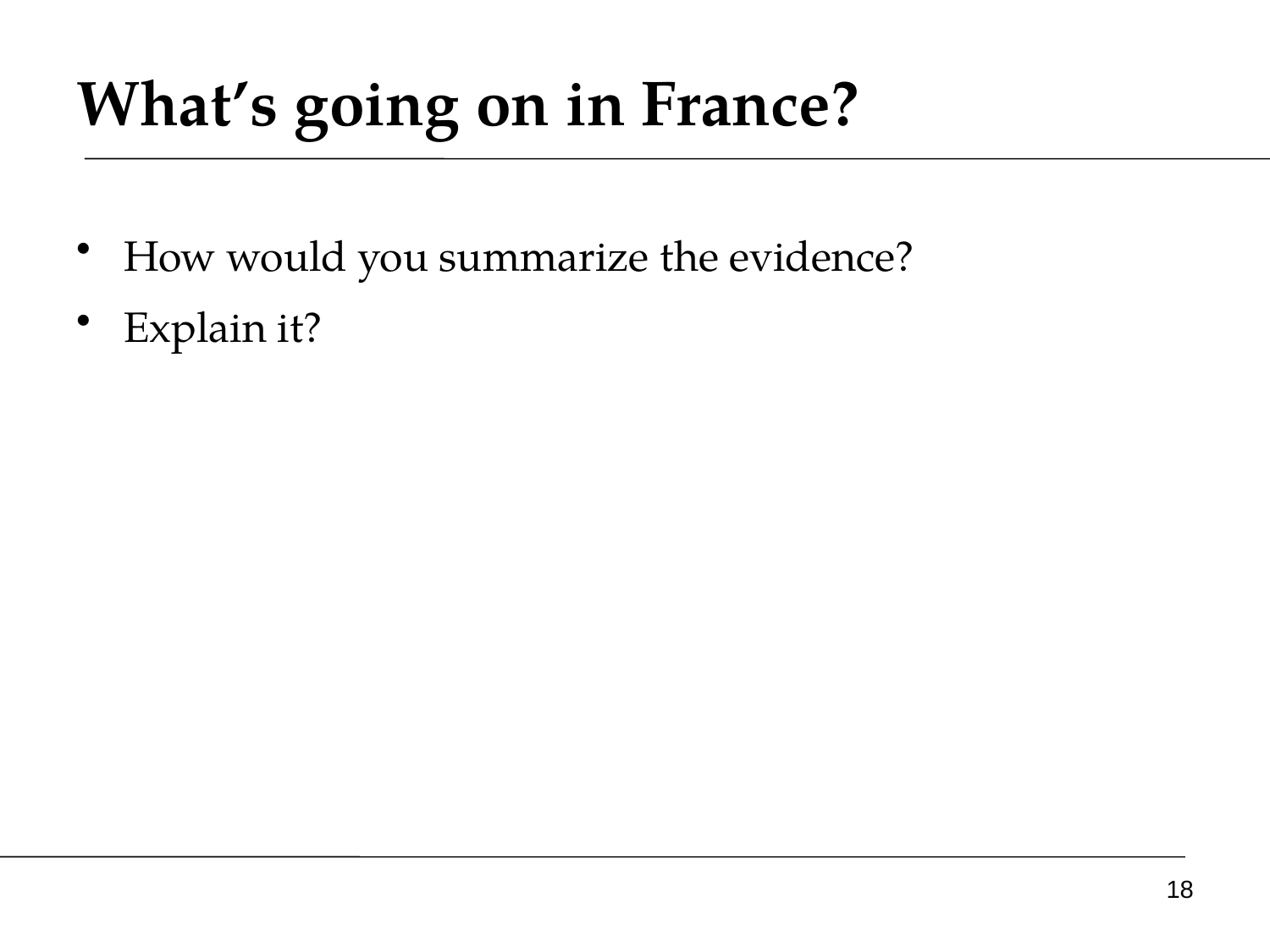

# What’s going on in France?
How would you summarize the evidence?
Explain it?
18